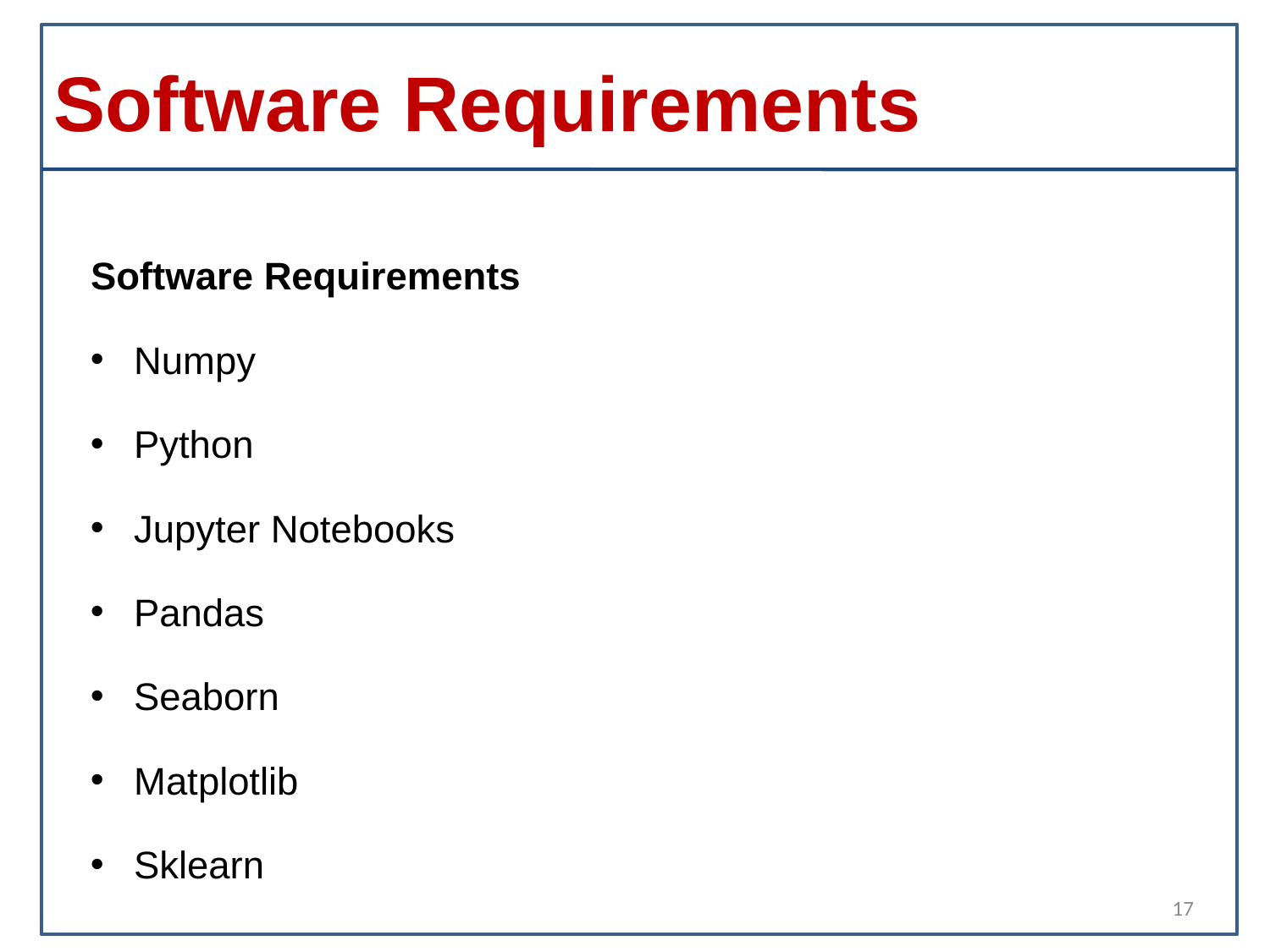

# Software Requirements
Software Requirements
Numpy
Python
Jupyter Notebooks
Pandas
Seaborn
Matplotlib
Sklearn

17